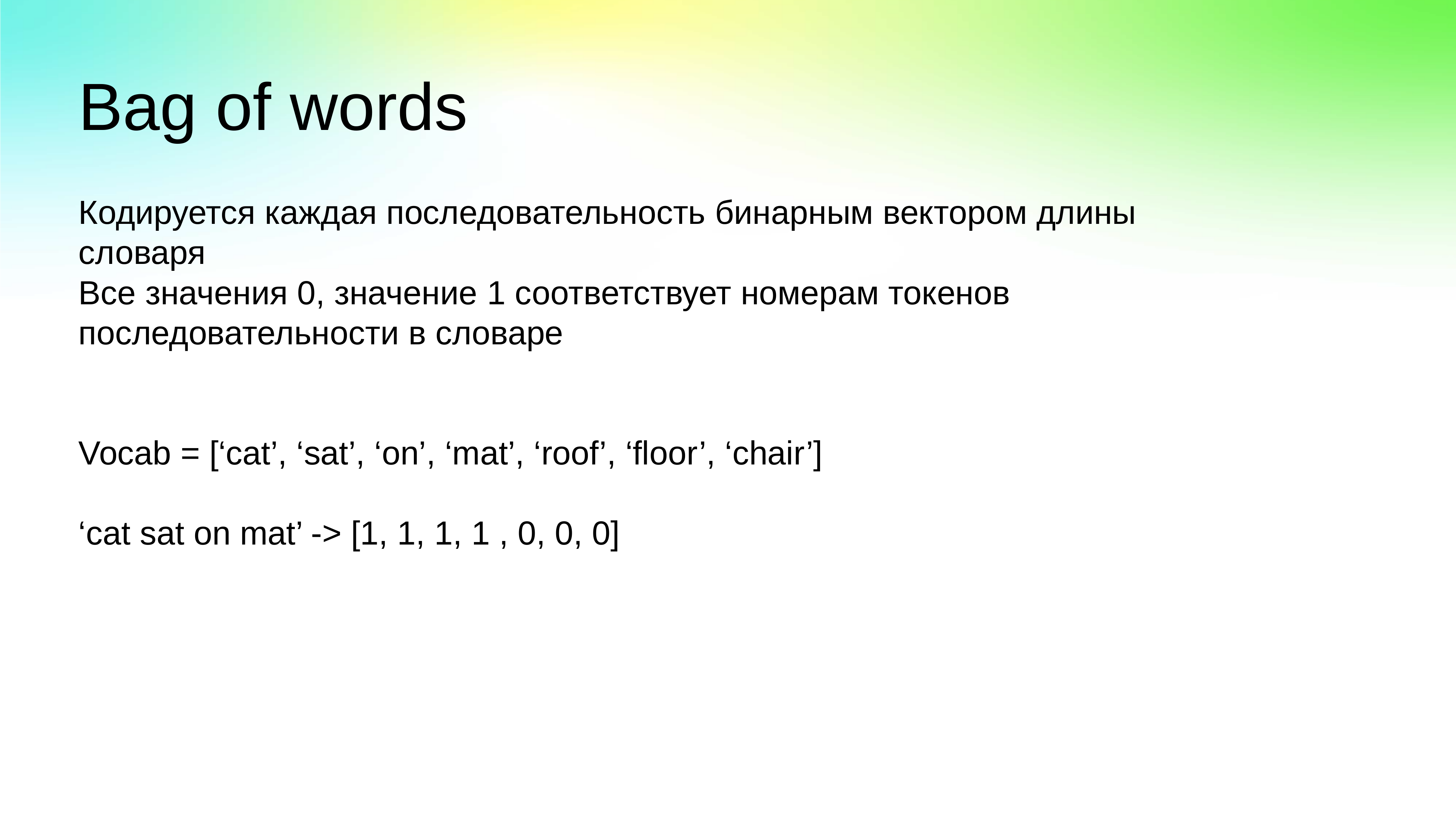

# Bag of words
Кодируется каждая последовательность бинарным вектором длины словаря
Все значения 0, значение 1 соответствует номерам токенов последовательности в словаре

Vocab = [‘cat’, ‘sat’, ‘on’, ‘mat’, ‘roof’, ‘floor’, ‘chair’]

‘cat sat on mat’ -> [1, 1, 1, 1 , 0, 0, 0]